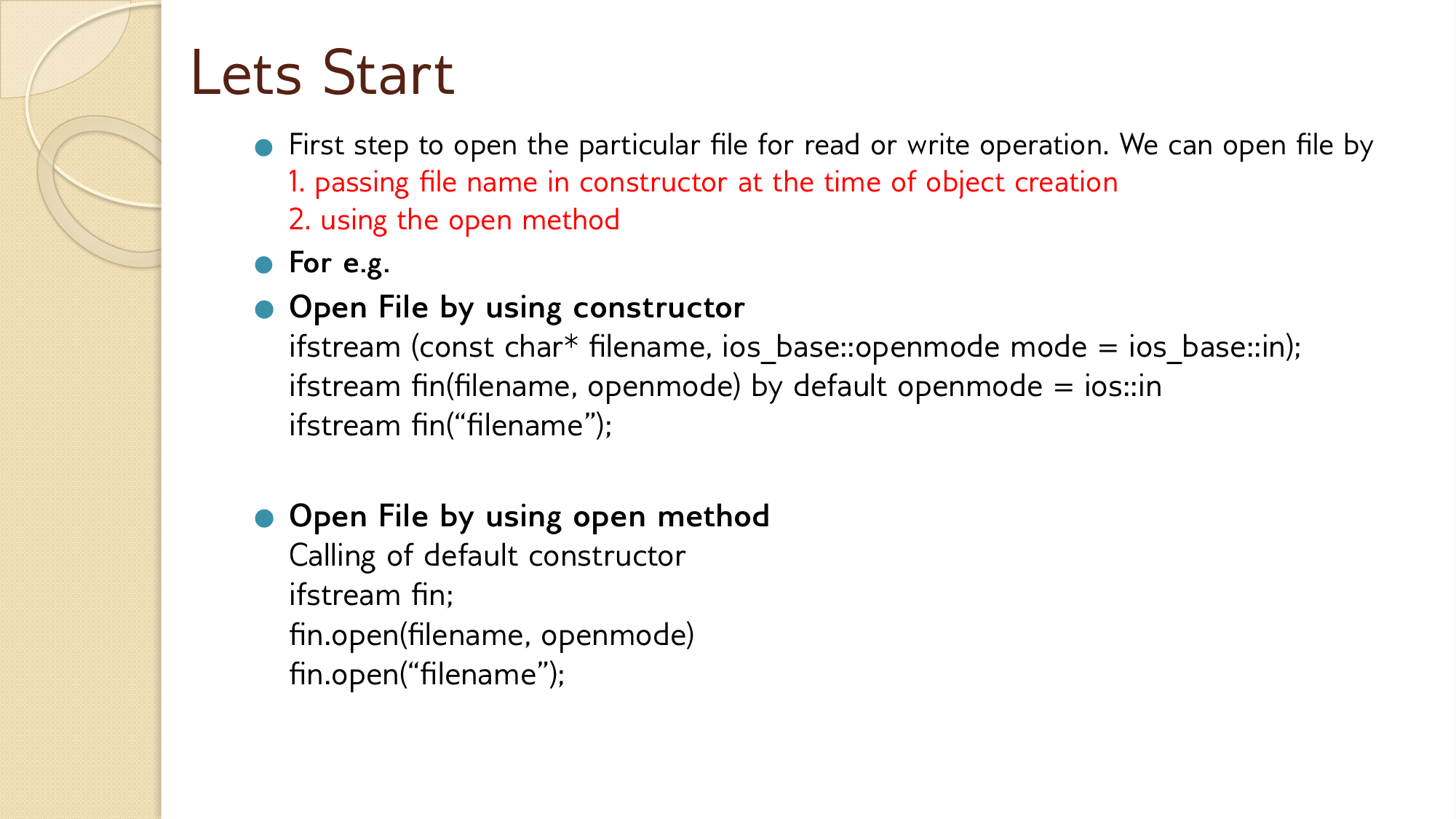

# Lets Start
First step to open the particular file for read or write operation. We can open file by 
1. passing file name in constructor at the time of object creation 
2. using the open method
For e.g.
Open File by using constructor 
ifstream (const char* filename, ios_base::openmode mode = ios_base::in); 
ifstream fin(filename, openmode) by default openmode = ios::in 
ifstream fin(“filename”);

Open File by using open method 
Calling of default constructor 
ifstream fin;
fin.open(filename, openmode) 
fin.open(“filename”);